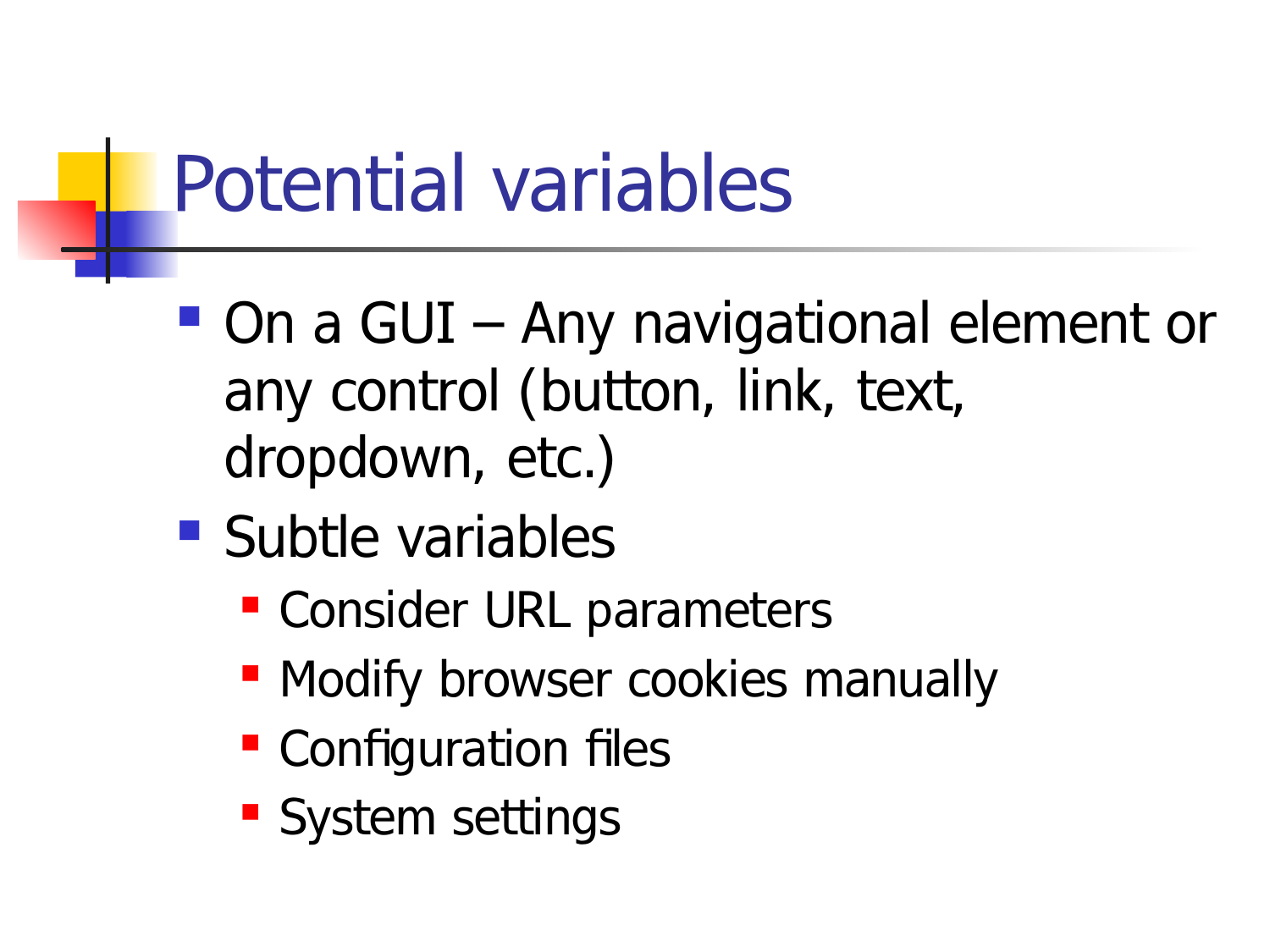

# Potential variables
On a GUI – Any navigational element or any control (button, link, text, dropdown, etc.)
Subtle variables
Consider URL parameters
Modify browser cookies manually
Configuration files
System settings